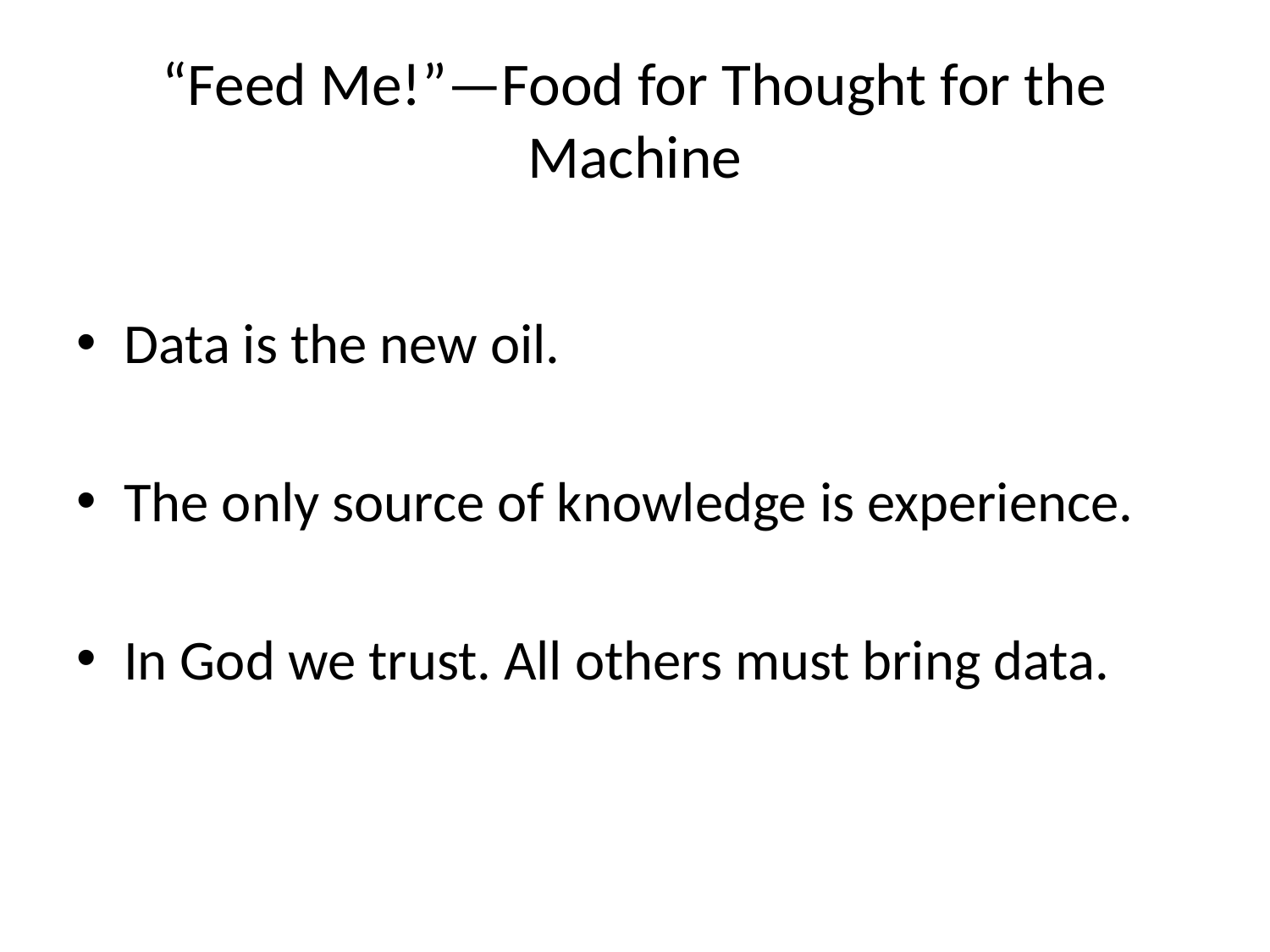

# “Feed Me!”—Food for Thought for the Machine

Data is the new oil.

The only source of knowledge is experience.

In God we trust. All others must bring data.